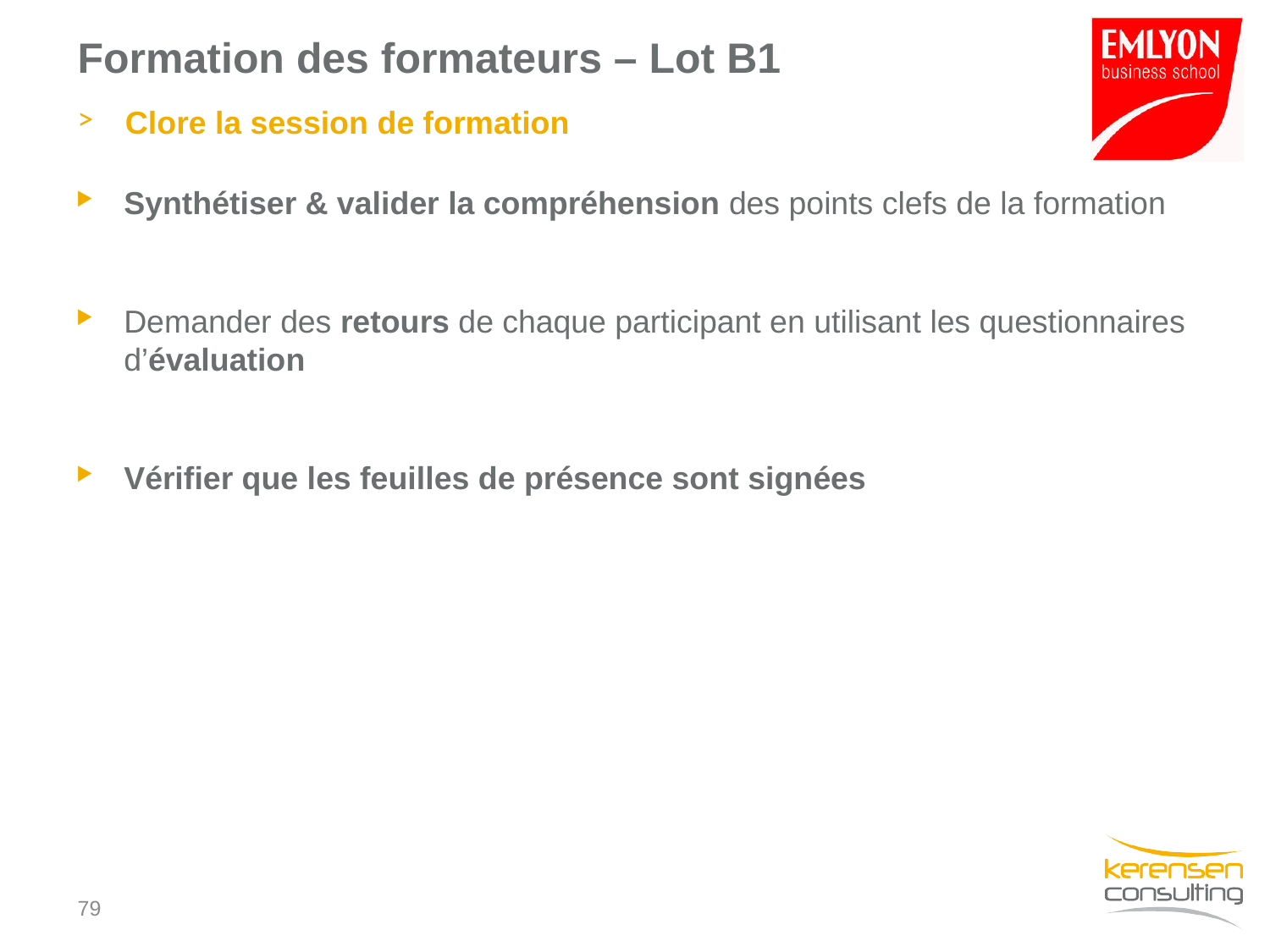

# Formation des formateurs – Lot B1
Clore la session de formation
Synthétiser & valider la compréhension des points clefs de la formation

Demander des retours de chaque participant en utilisant les questionnaires d’évaluation

Vérifier que les feuilles de présence sont signées
79